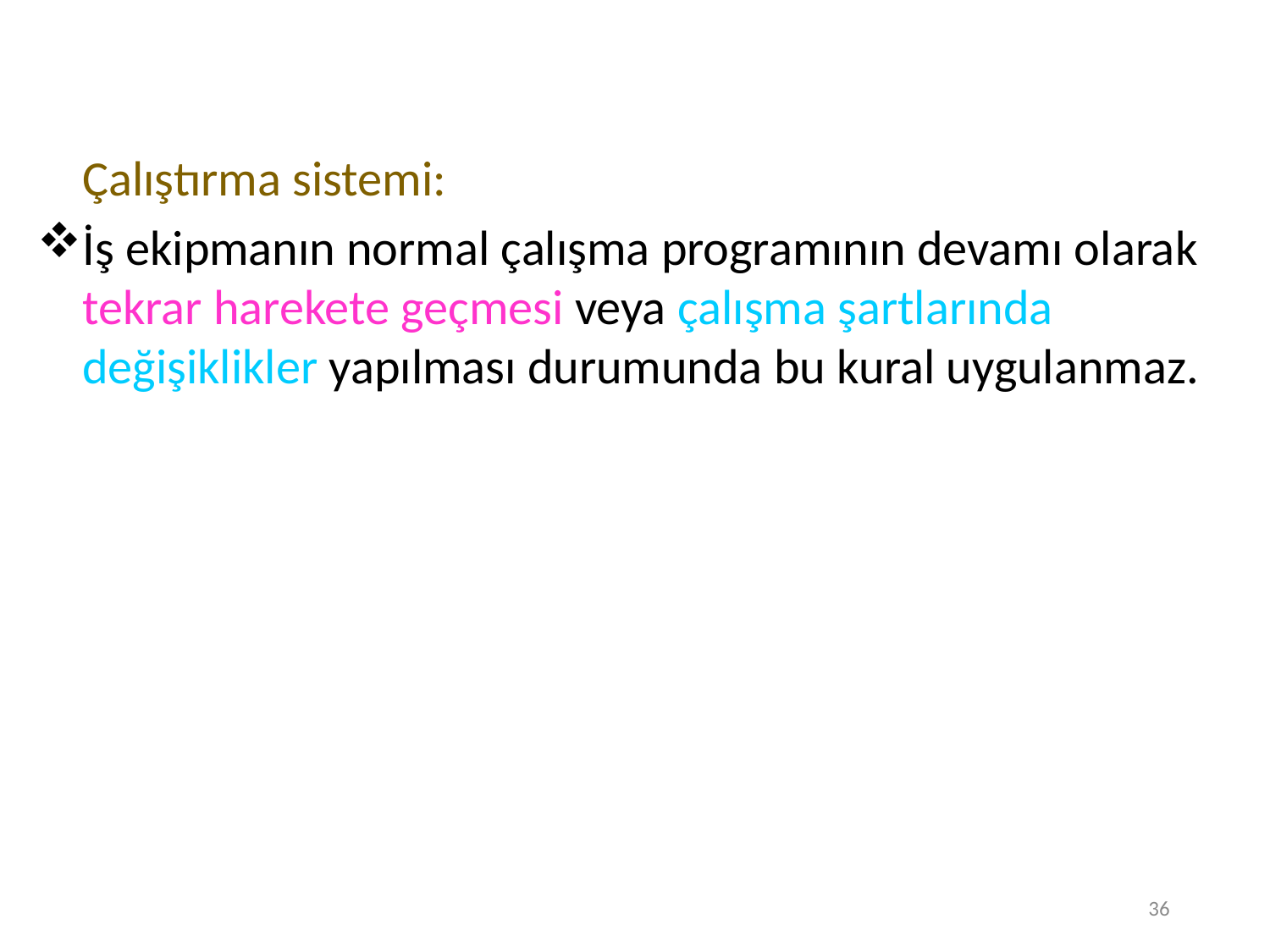

Çalıştırma sistemi:
İş ekipmanın normal çalışma programının devamı olarak tekrar harekete geçmesi veya çalışma şartlarında değişiklikler yapılması durumunda bu kural uygulanmaz.

36